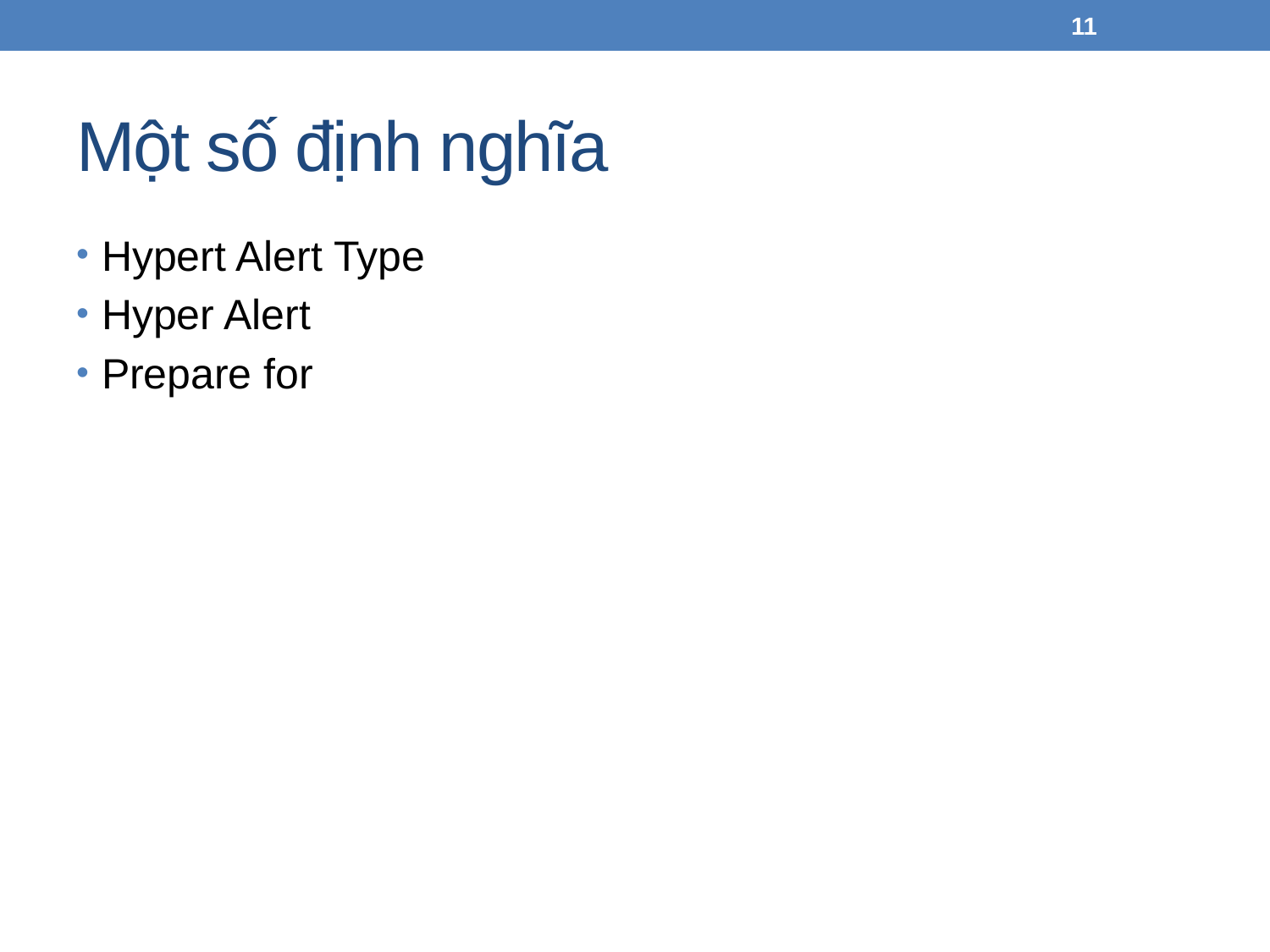

11
# Một số định nghĩa
Hypert Alert Type
Hyper Alert
Prepare for